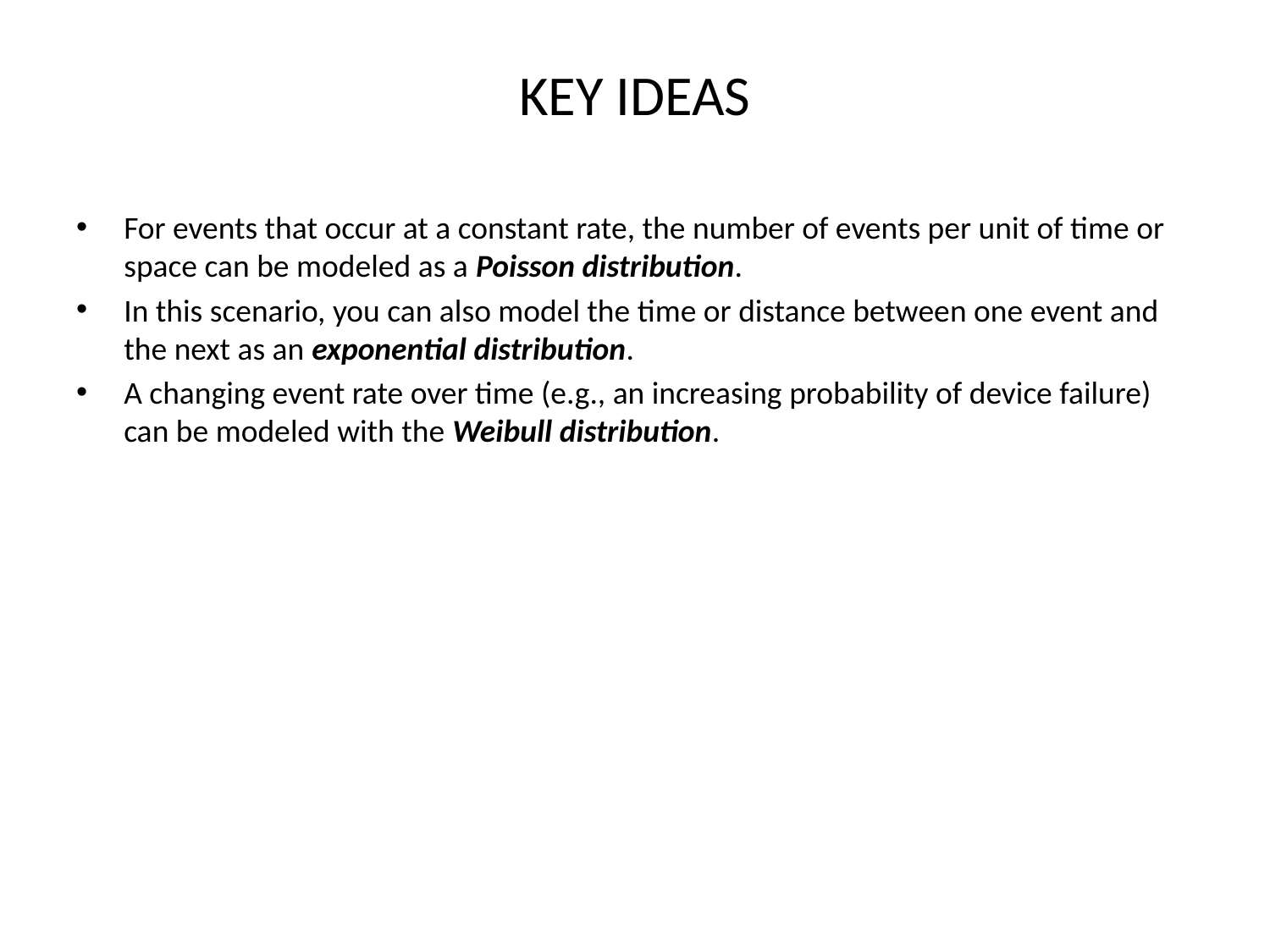

# KEY IDEAS
For events that occur at a constant rate, the number of events per unit of time or space can be modeled as a Poisson distribution.
In this scenario, you can also model the time or distance between one event and the next as an exponential distribution.
A changing event rate over time (e.g., an increasing probability of device failure) can be modeled with the Weibull distribution.